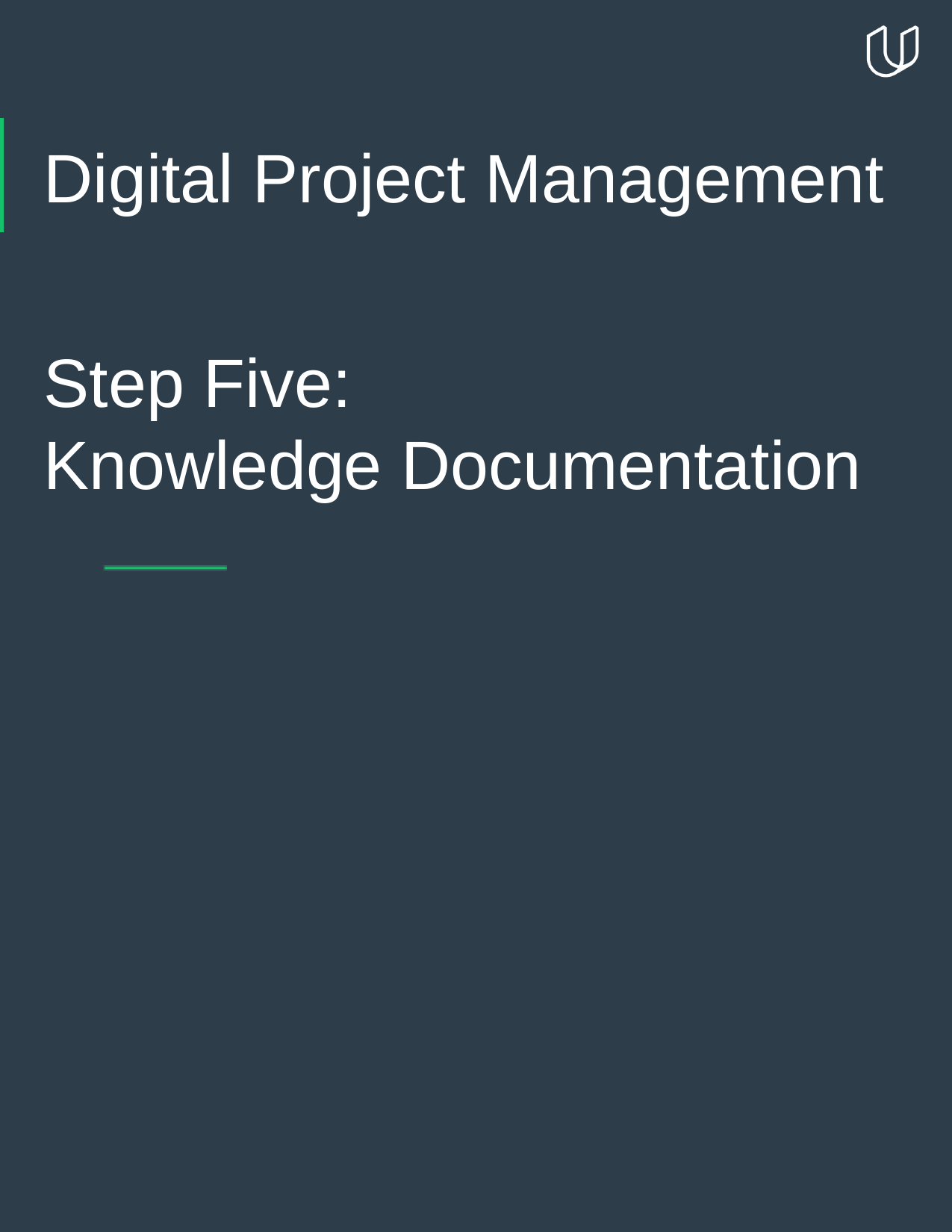

Digital Project Management
# Step Five:
Knowledge Documentation